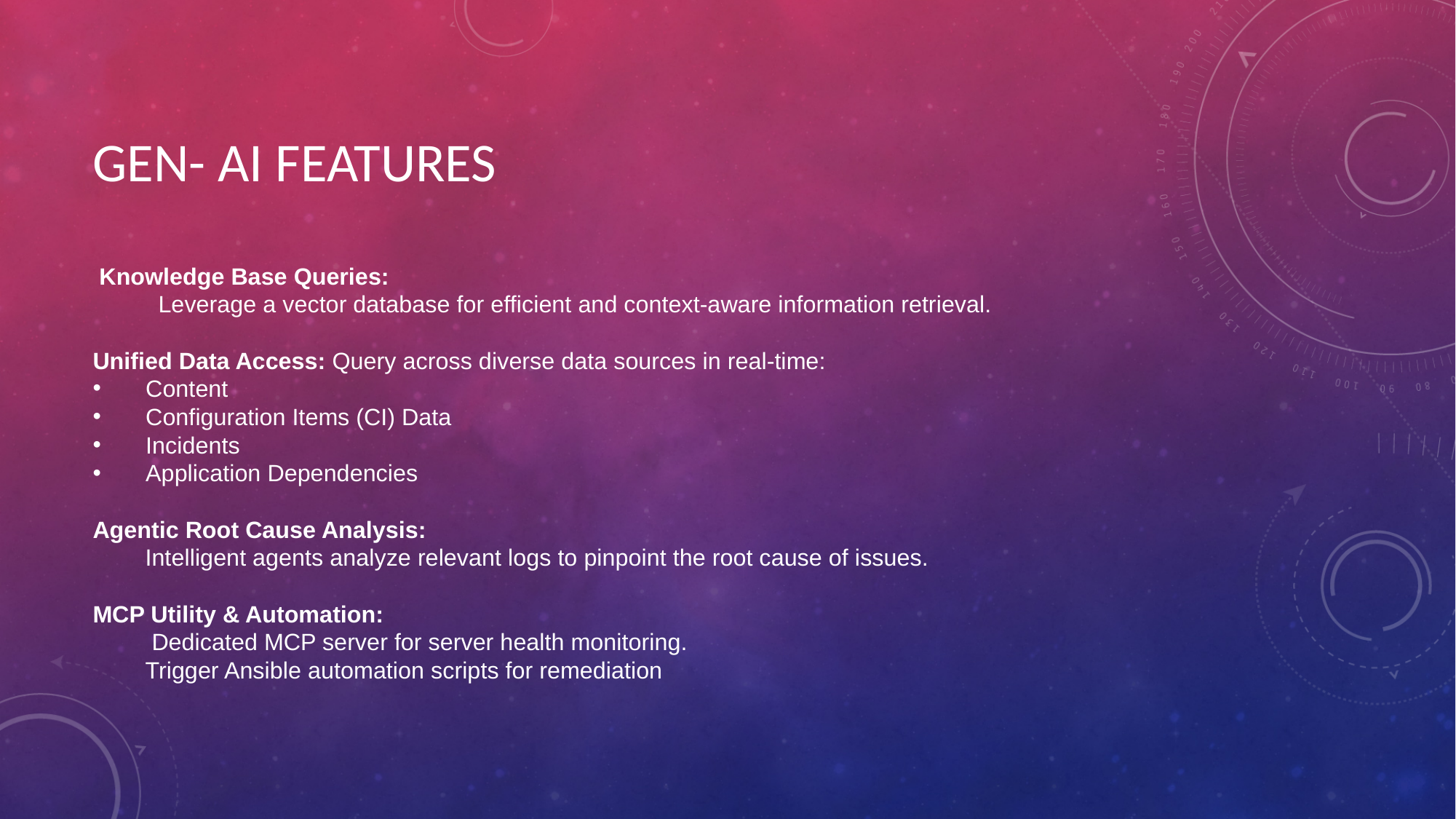

# GeN- AI Features
 Knowledge Base Queries:
          Leverage a vector database for efficient and context-aware information retrieval.

Unified Data Access: Query across diverse data sources in real-time:
       Content
       Configuration Items (CI) Data
       Incidents
       Application Dependencies

Agentic Root Cause Analysis:
        Intelligent agents analyze relevant logs to pinpoint the root cause of issues.

MCP Utility & Automation:
         Dedicated MCP server for server health monitoring.
        Trigger Ansible automation scripts for remediation